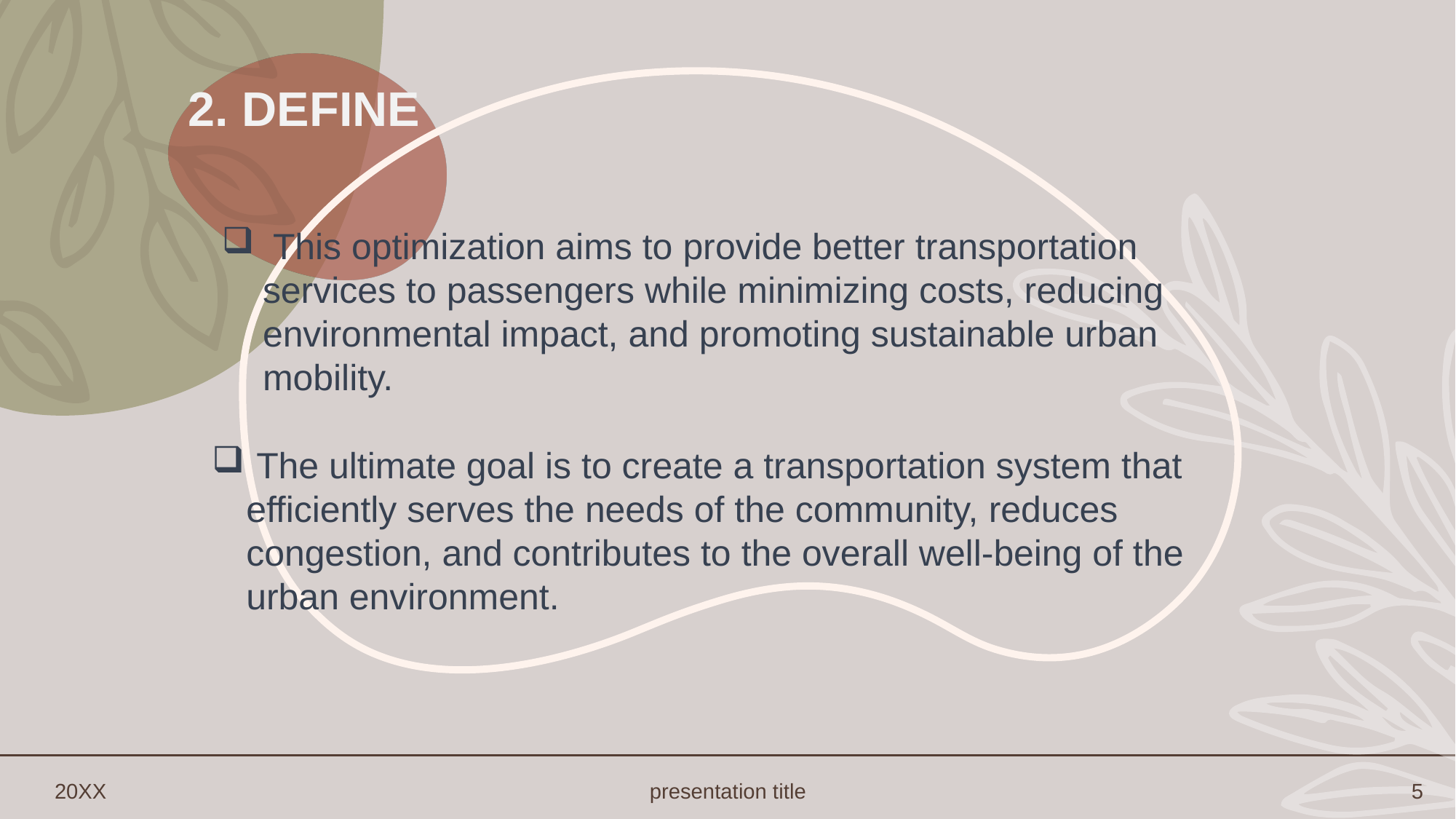

# 2. Define
 This optimization aims to provide better transportation services to passengers while minimizing costs, reducing environmental impact, and promoting sustainable urban mobility.
 The ultimate goal is to create a transportation system that efficiently serves the needs of the community, reduces congestion, and contributes to the overall well-being of the urban environment.
20XX
presentation title
5